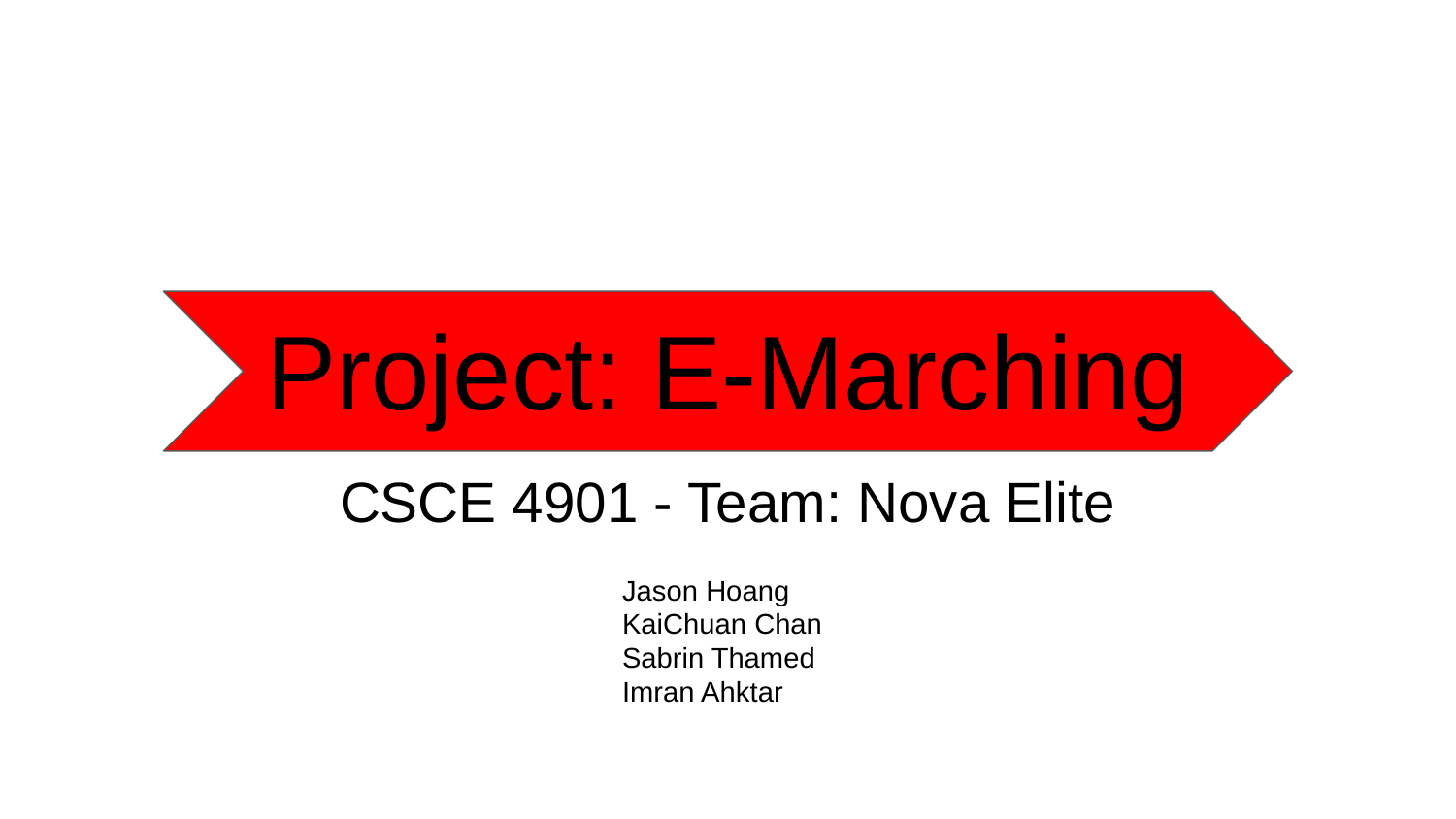

# Project: E-Marching

CSCE 4901 - Team: Nova Elite
Jason Hoang
KaiChuan Chan
Sabrin Thamed
Imran Ahktar